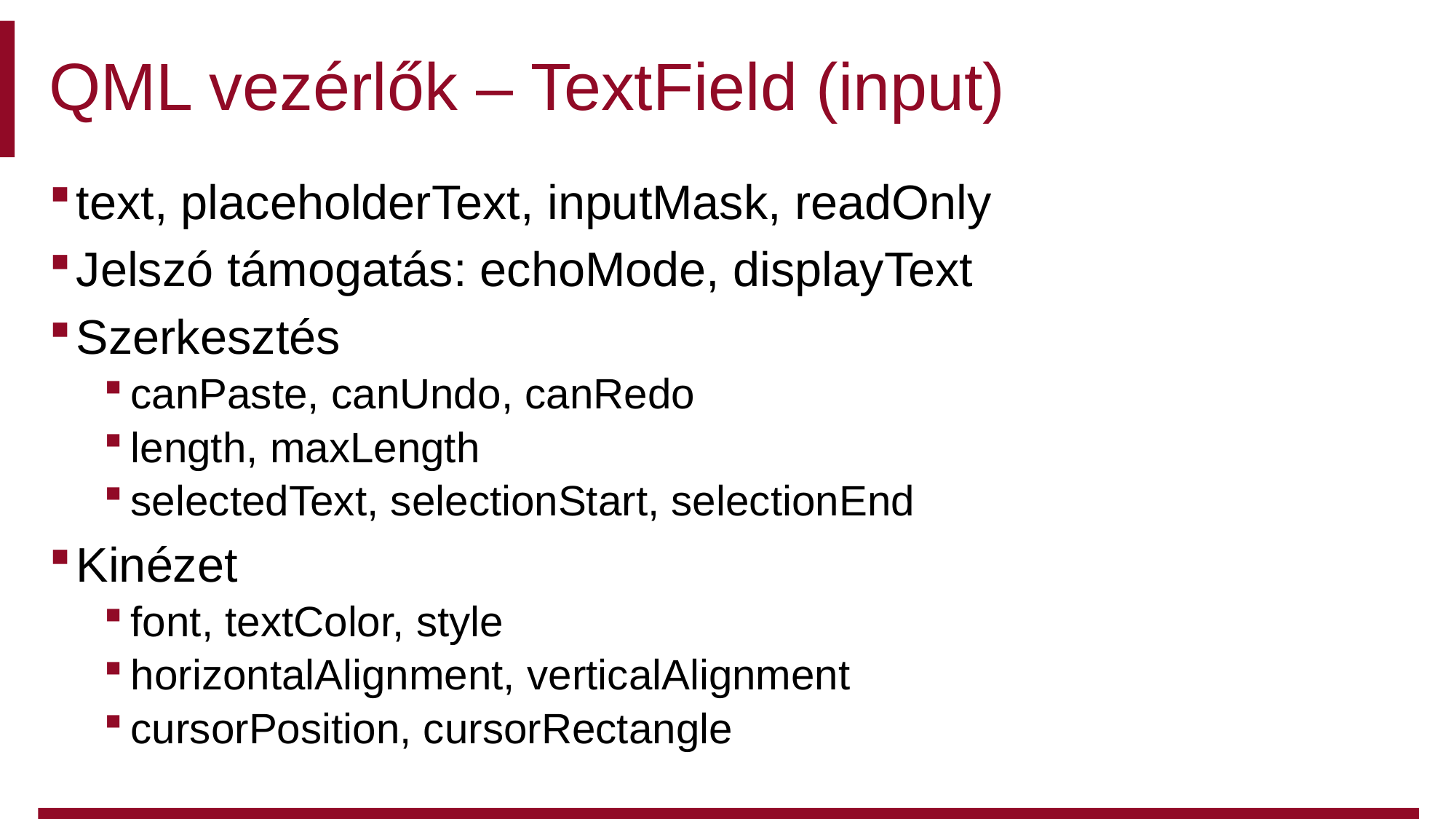

# QML vezérlők – TextField (input)
text, placeholderText, inputMask, readOnly
Jelszó támogatás: echoMode, displayText
Szerkesztés
canPaste, canUndo, canRedo
length, maxLength
selectedText, selectionStart, selectionEnd
Kinézet
font, textColor, style
horizontalAlignment, verticalAlignment
cursorPosition, cursorRectangle